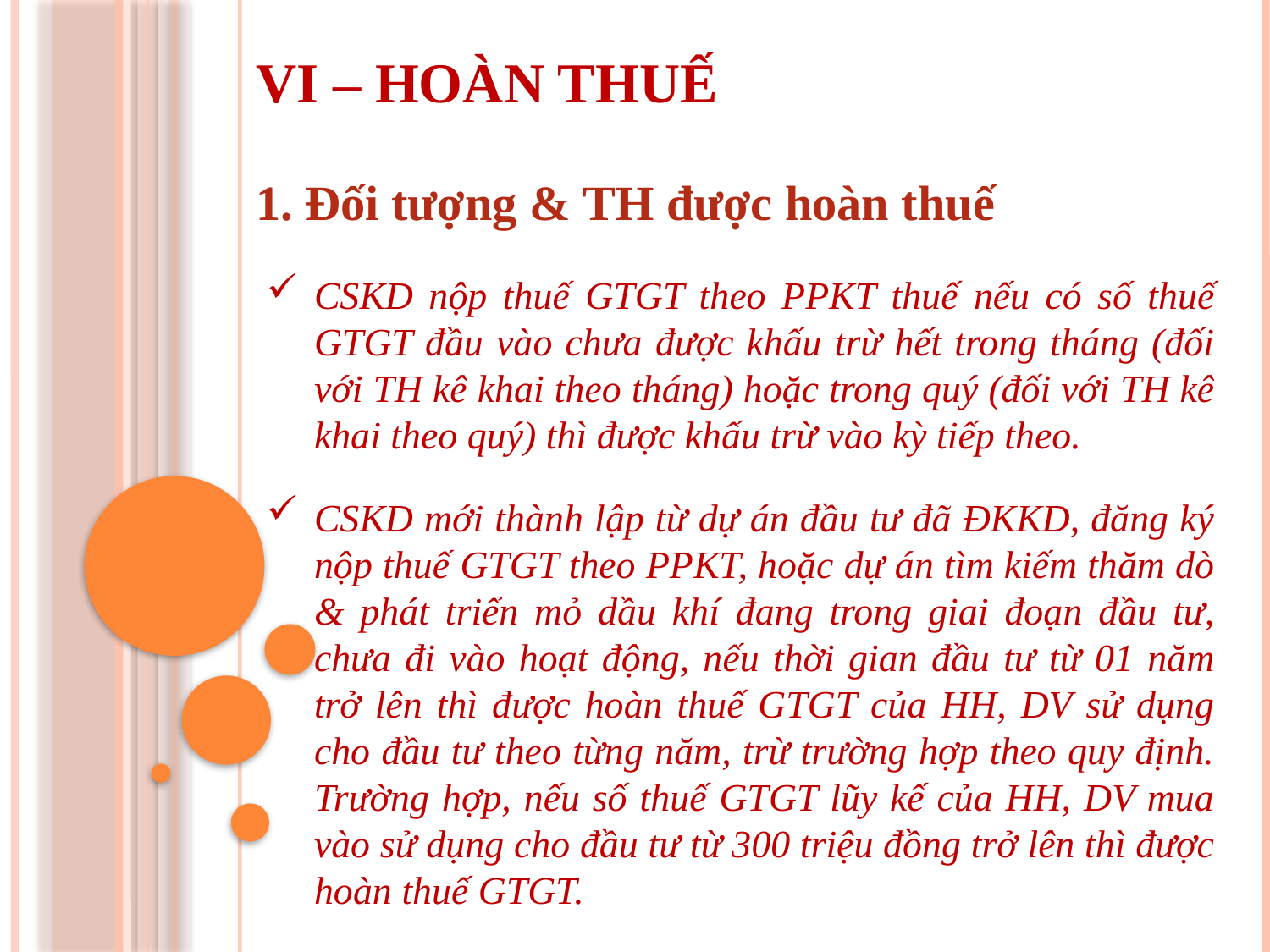

VI – HOÀN THUẾ
1. Đối tượng & TH được hoàn thuế
CSKD nộp thuế GTGT theo PPKT thuế nếu có số thuế GTGT đầu vào chưa được khấu trừ hết trong tháng (đối với TH kê khai theo tháng) hoặc trong quý (đối với TH kê khai theo quý) thì được khấu trừ vào kỳ tiếp theo.
CSKD mới thành lập từ dự án đầu tư đã ĐKKD, đăng ký nộp thuế GTGT theo PPKT, hoặc dự án tìm kiếm thăm dò & phát triển mỏ dầu khí đang trong giai đoạn đầu tư, chưa đi vào hoạt động, nếu thời gian đầu tư từ 01 năm trở lên thì được hoàn thuế GTGT của HH, DV sử dụng cho đầu tư theo từng năm, trừ trường hợp theo quy định. Trường hợp, nếu số thuế GTGT lũy kế của HH, DV mua vào sử dụng cho đầu tư từ 300 triệu đồng trở lên thì được hoàn thuế GTGT.